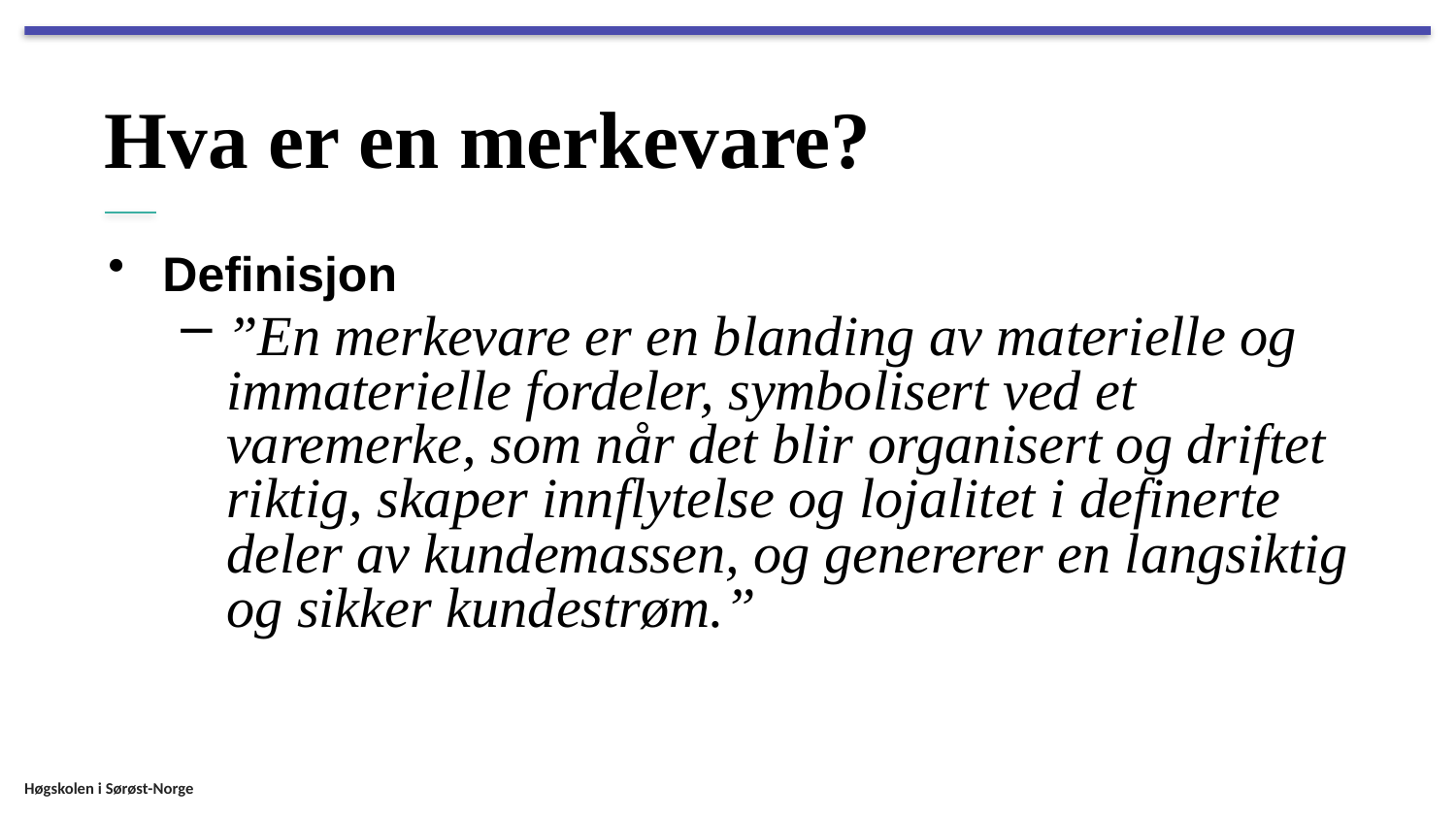

# Hva er en merkevare?
Definisjon
”En merkevare er en blanding av materielle og immaterielle fordeler, symbolisert ved et varemerke, som når det blir organisert og driftet riktig, skaper innflytelse og lojalitet i definerte deler av kundemassen, og genererer en langsiktig og sikker kundestrøm.”